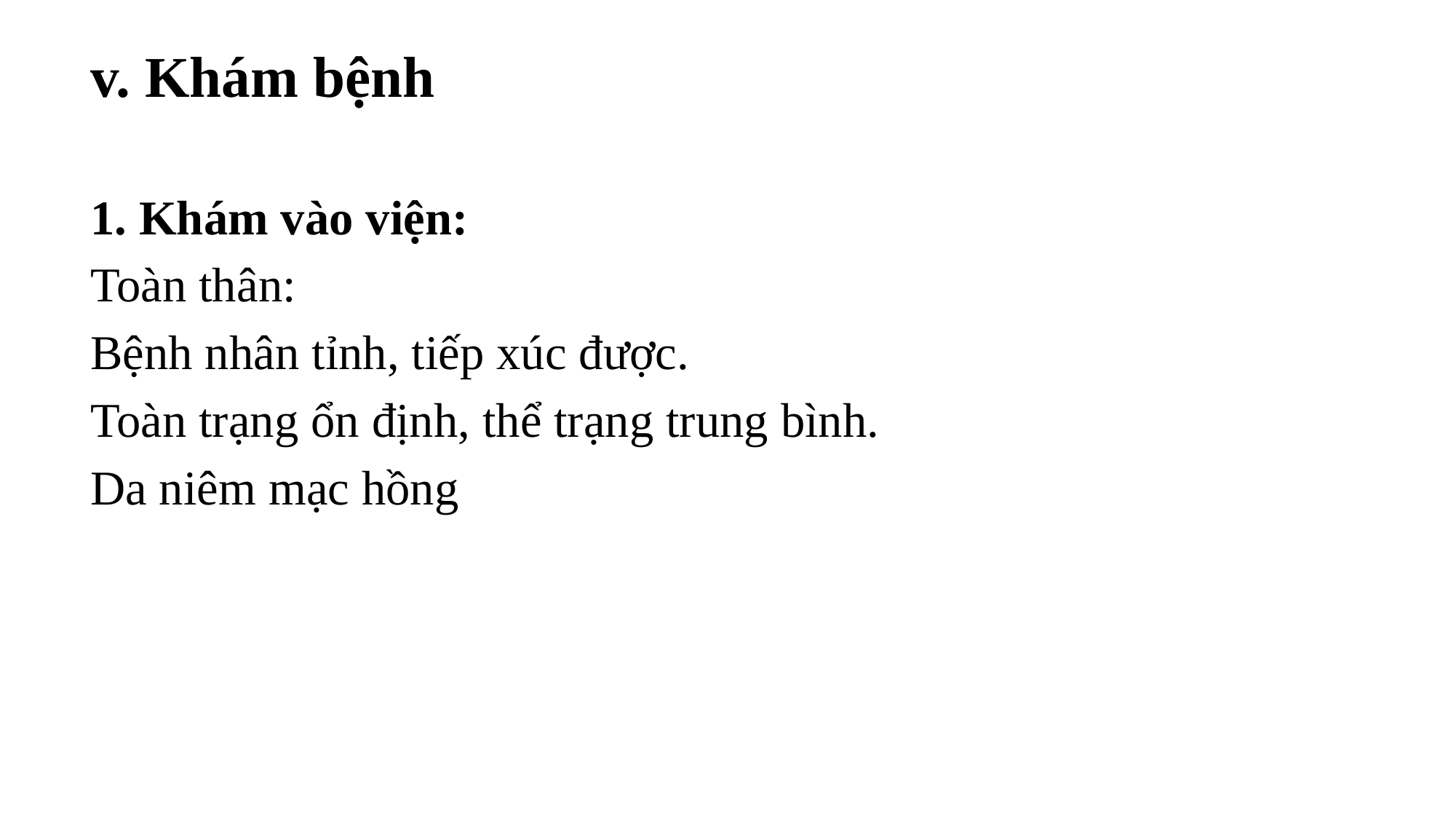

v. Khám bệnh

1. Khám vào viện:
Toàn thân:
Bệnh nhân tỉnh, tiếp xúc được.
Toàn trạng ổn định, thể trạng trung bình.
Da niêm mạc hồng